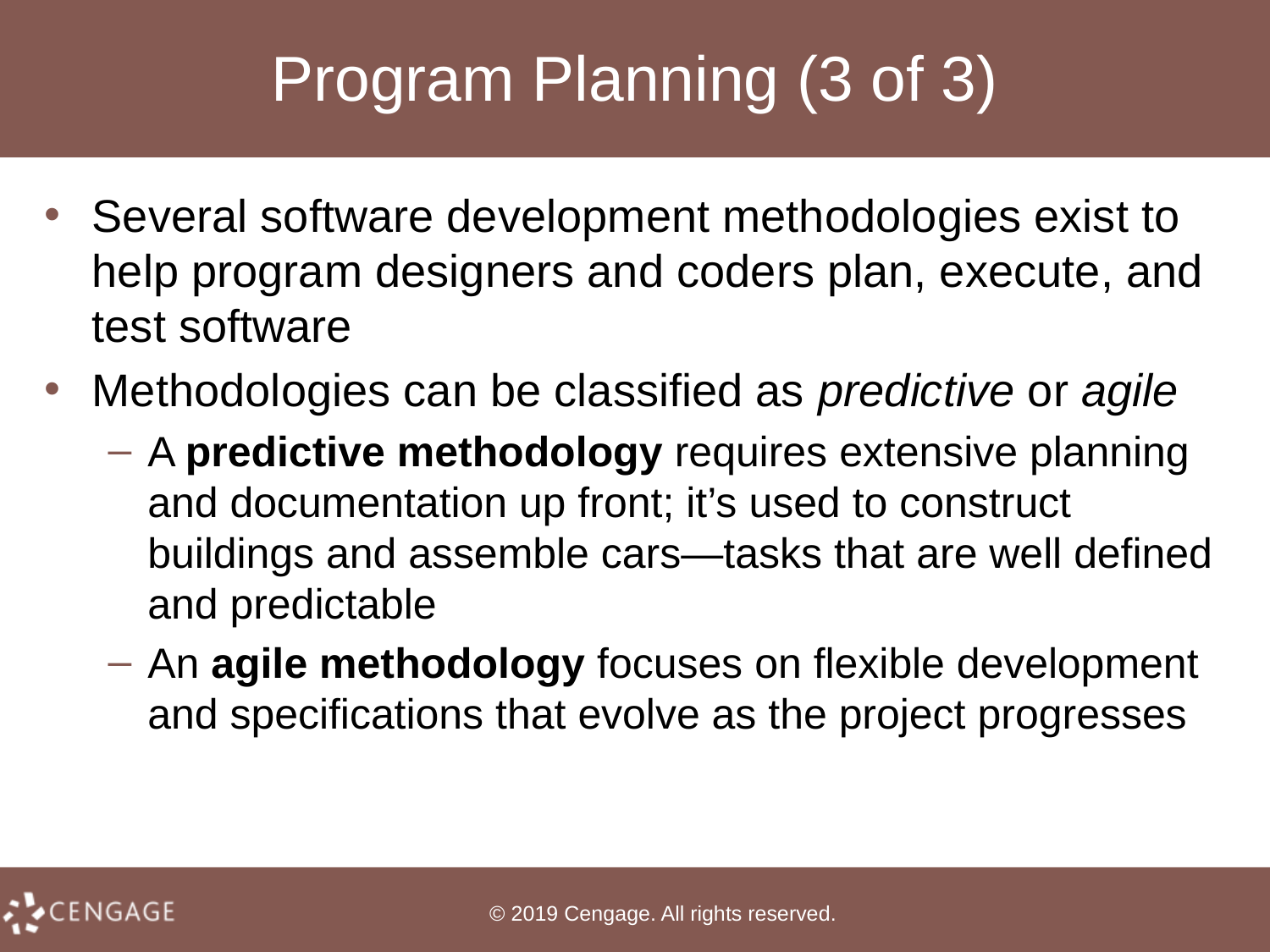

# Program Planning (3 of 3)
Several software development methodologies exist to help program designers and coders plan, execute, and test software
Methodologies can be classified as predictive or agile
A predictive methodology requires extensive planning and documentation up front; it’s used to construct buildings and assemble cars—tasks that are well defined and predictable
An agile methodology focuses on flexible development and specifications that evolve as the project progresses